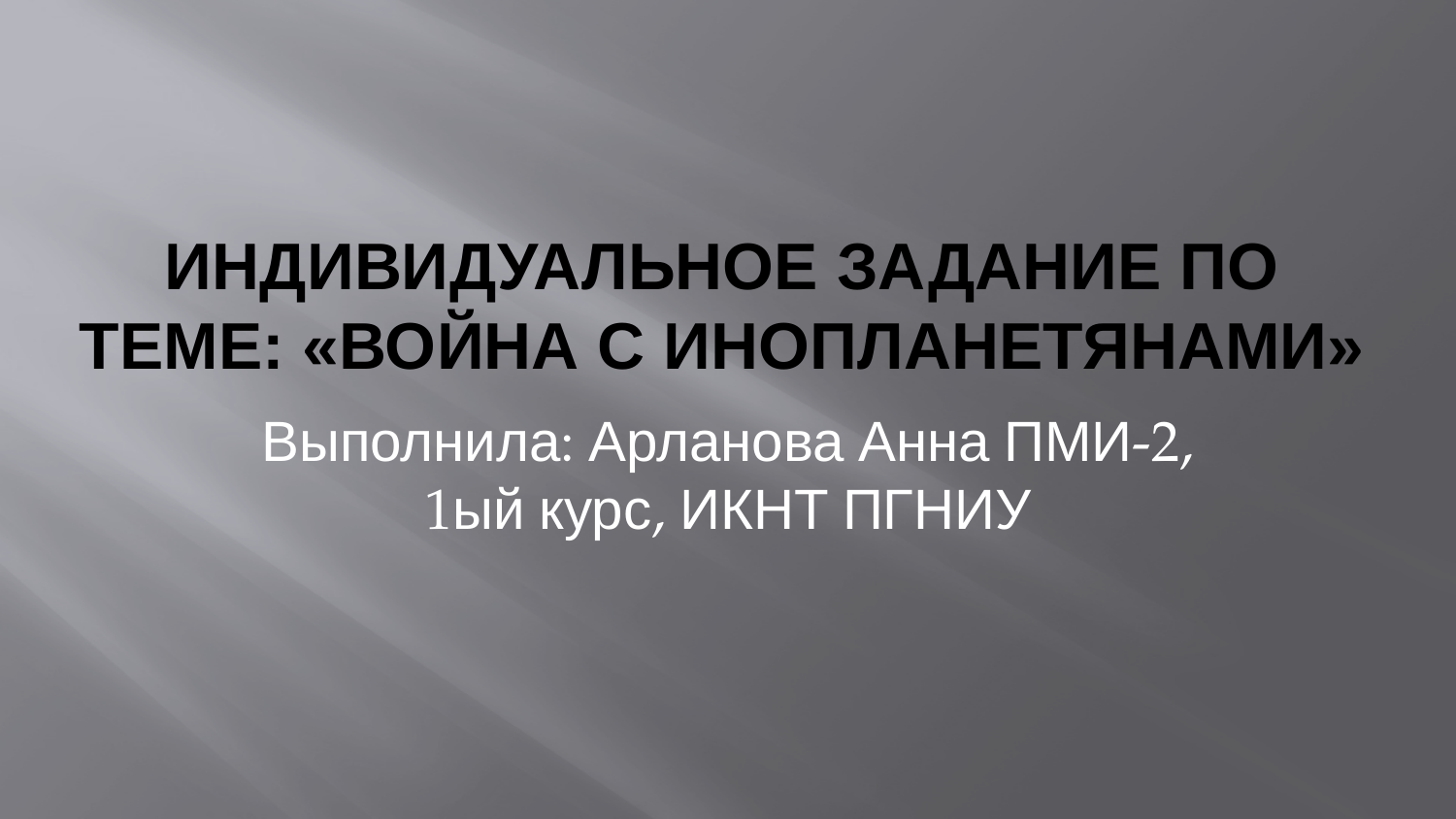

# Индивидуальное задание по теме: «Война с инопланетянами»
Выполнила: Арланова Анна ПМИ-2, 1ый курс, ИКНТ ПГНИУ